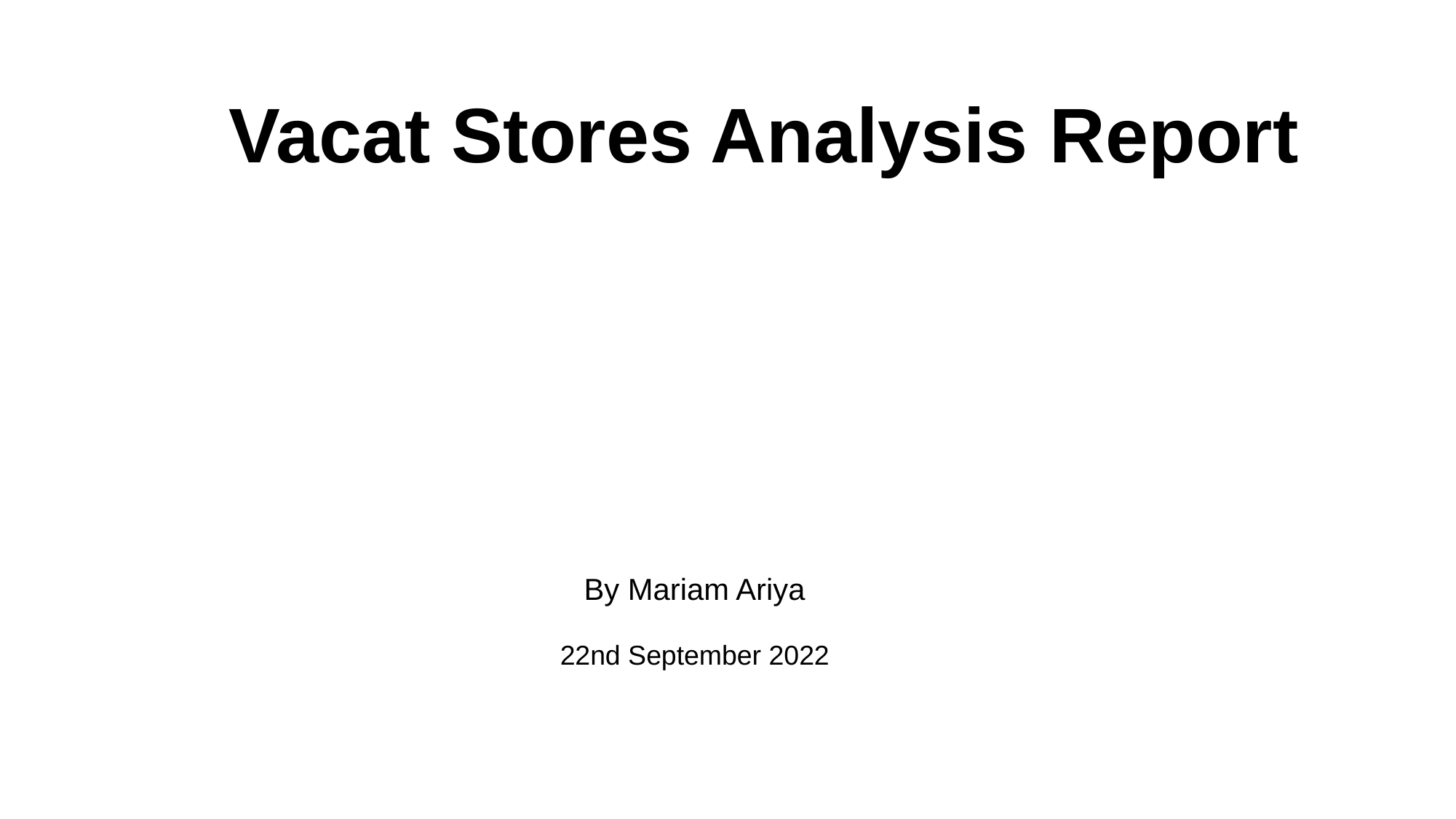

Vacat Stores Analysis Report
By Mariam Ariya
22nd September 2022